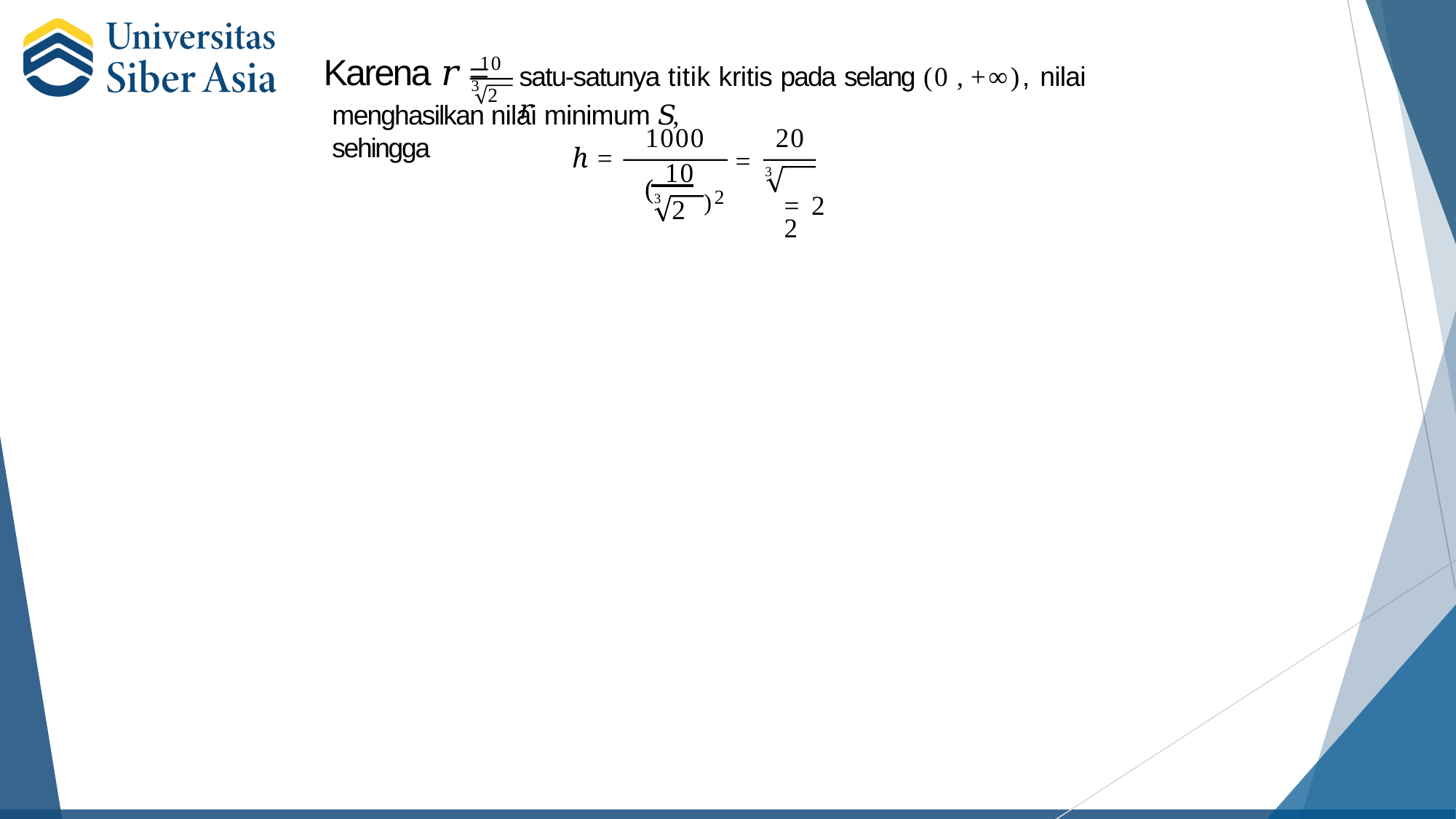

# Karena 𝑟 =
10
satu-satunya titik kritis pada selang (0 , +∞), nilai 𝑟
3

2𝜋

menghasilkan nilai minimum 𝑆, sehingga
1000	20
ℎ =
= 3		= 2𝜋  2𝜋
  10

)2

𝜋(3
2𝜋